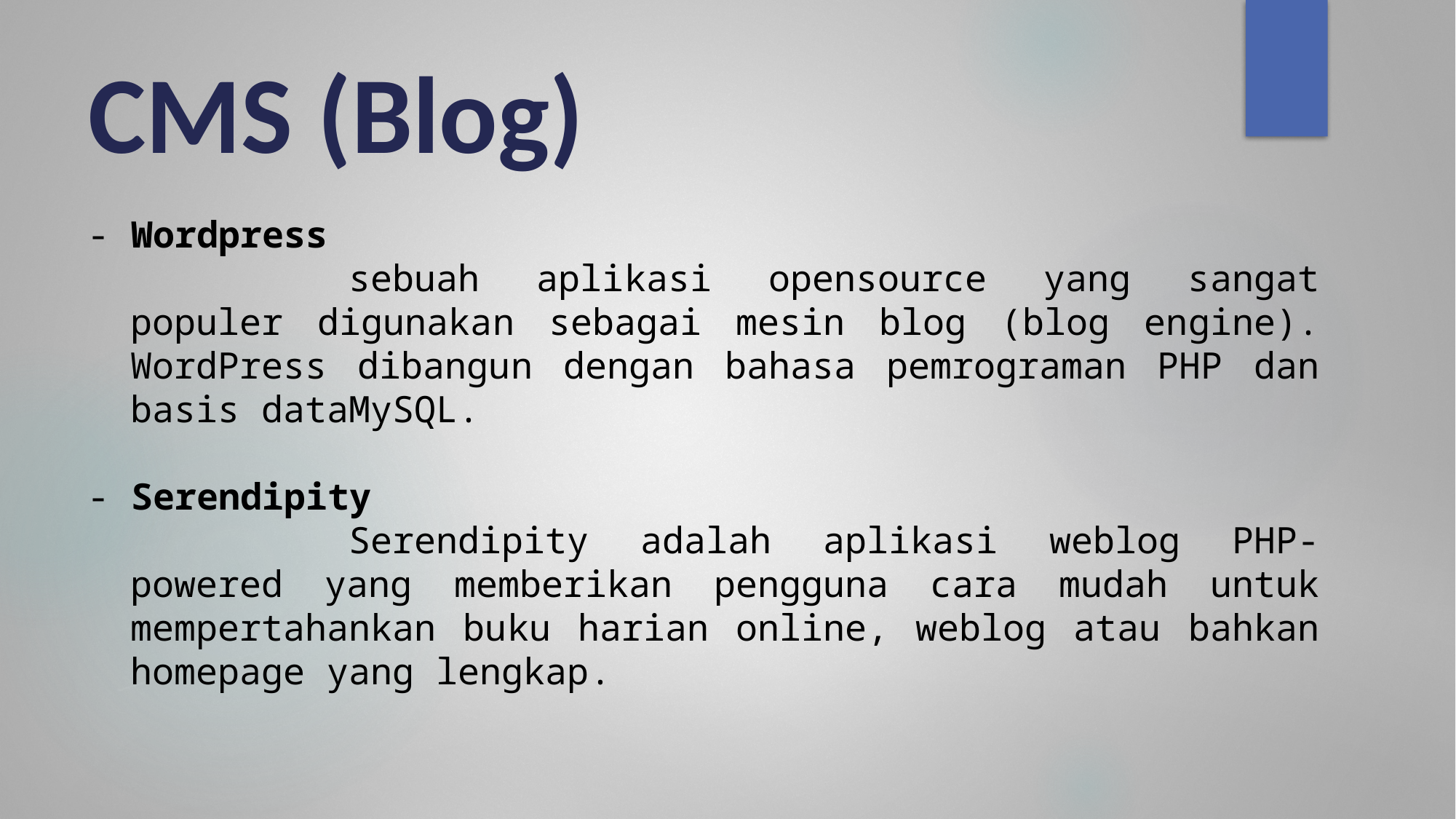

# CMS (Blog)
- Wordpress
		sebuah aplikasi opensource yang sangat populer digunakan sebagai mesin blog (blog engine). WordPress dibangun dengan bahasa pemrograman PHP dan basis dataMySQL.

- Serendipity
		Serendipity adalah aplikasi weblog PHP-powered yang memberikan pengguna cara mudah untuk mempertahankan buku harian online, weblog atau bahkan homepage yang lengkap.